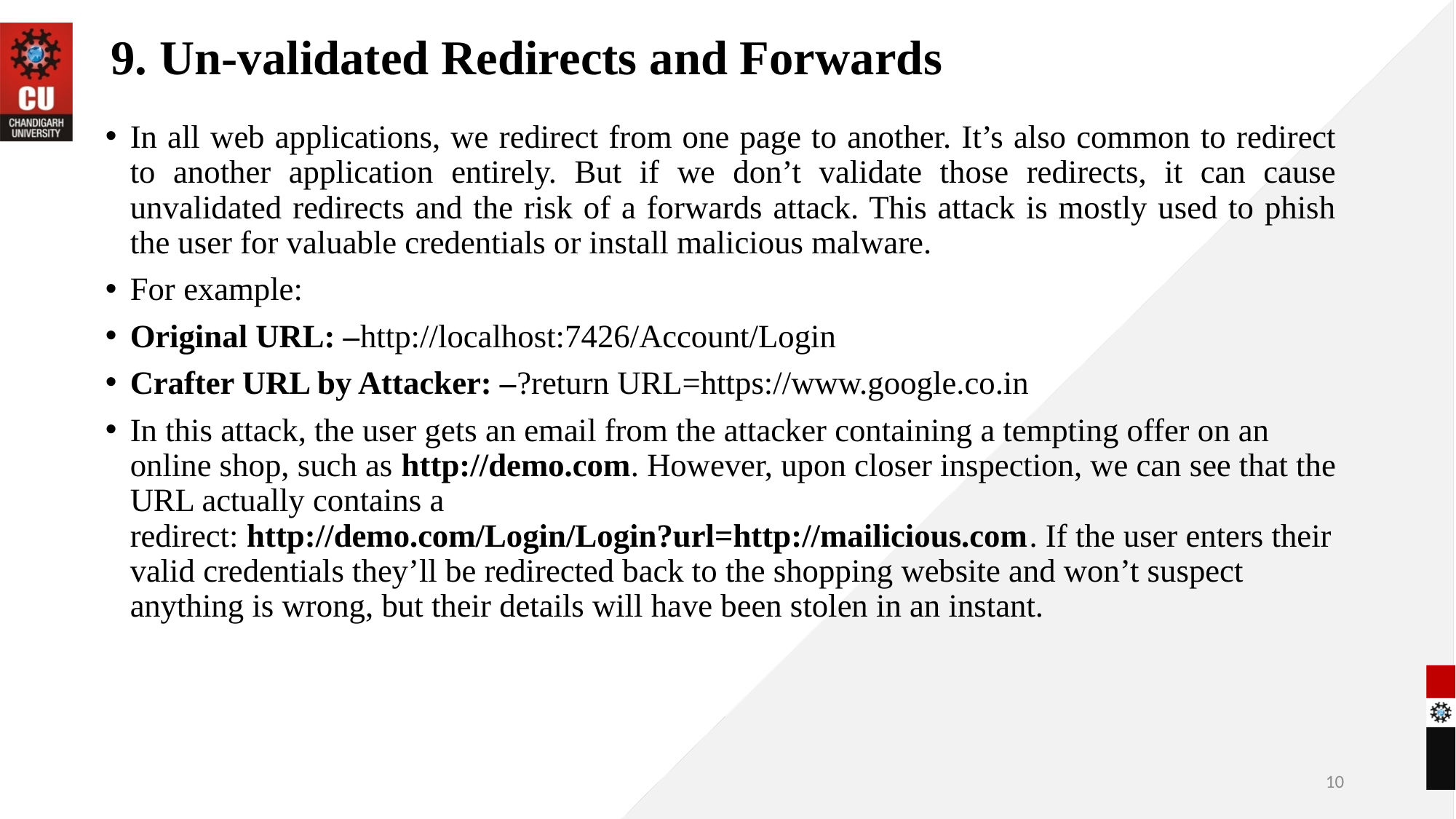

# 9. Un-validated Redirects and Forwards
In all web applications, we redirect from one page to another. It’s also common to redirect to another application entirely. But if we don’t validate those redirects, it can cause unvalidated redirects and the risk of a forwards attack. This attack is mostly used to phish the user for valuable credentials or install malicious malware.
For example:
Original URL: –http://localhost:7426/Account/Login
Crafter URL by Attacker: –?return URL=https://www.google.co.in
In this attack, the user gets an email from the attacker containing a tempting offer on an online shop, such as http://demo.com. However, upon closer inspection, we can see that the URL actually contains a redirect: http://demo.com/Login/Login?url=http://mailicious.com. If the user enters their valid credentials they’ll be redirected back to the shopping website and won’t suspect anything is wrong, but their details will have been stolen in an instant.

10